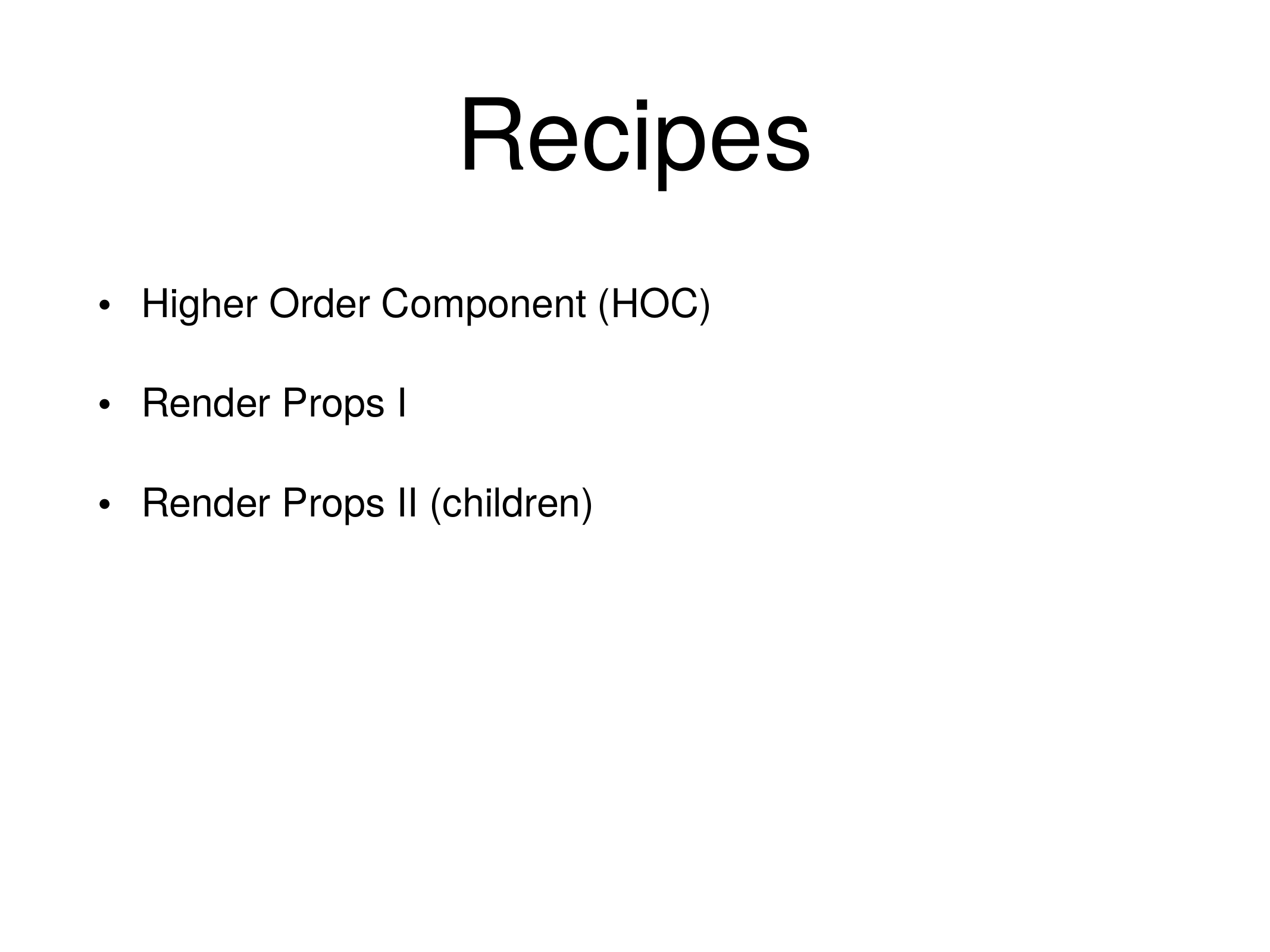

# Recipes
Higher Order Component (HOC)
Render Props I
Render Props II (children)